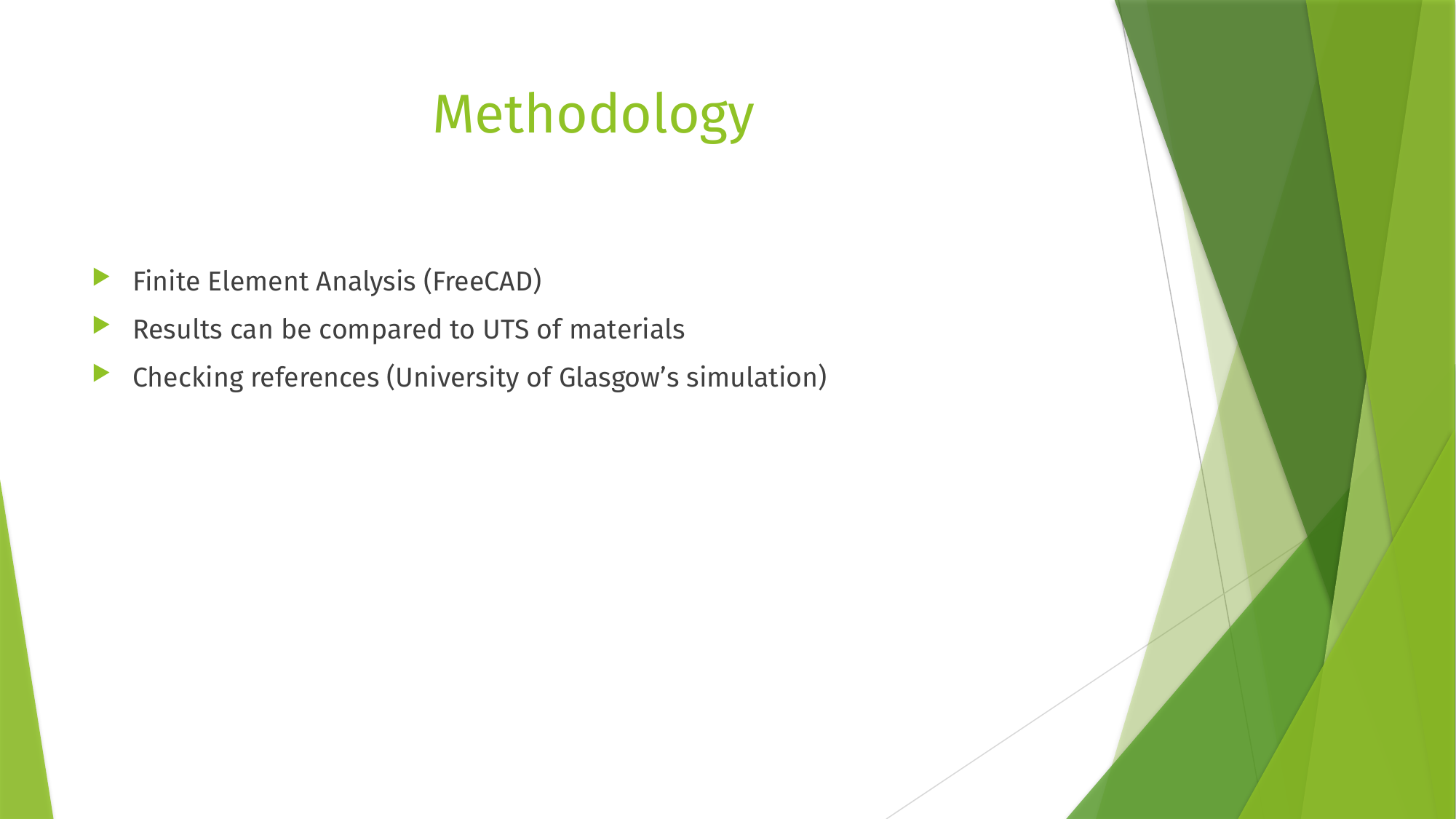

# Methodology
Finite Element Analysis (FreeCAD)
Results can be compared to UTS of materials
Checking references (University of Glasgow’s simulation)